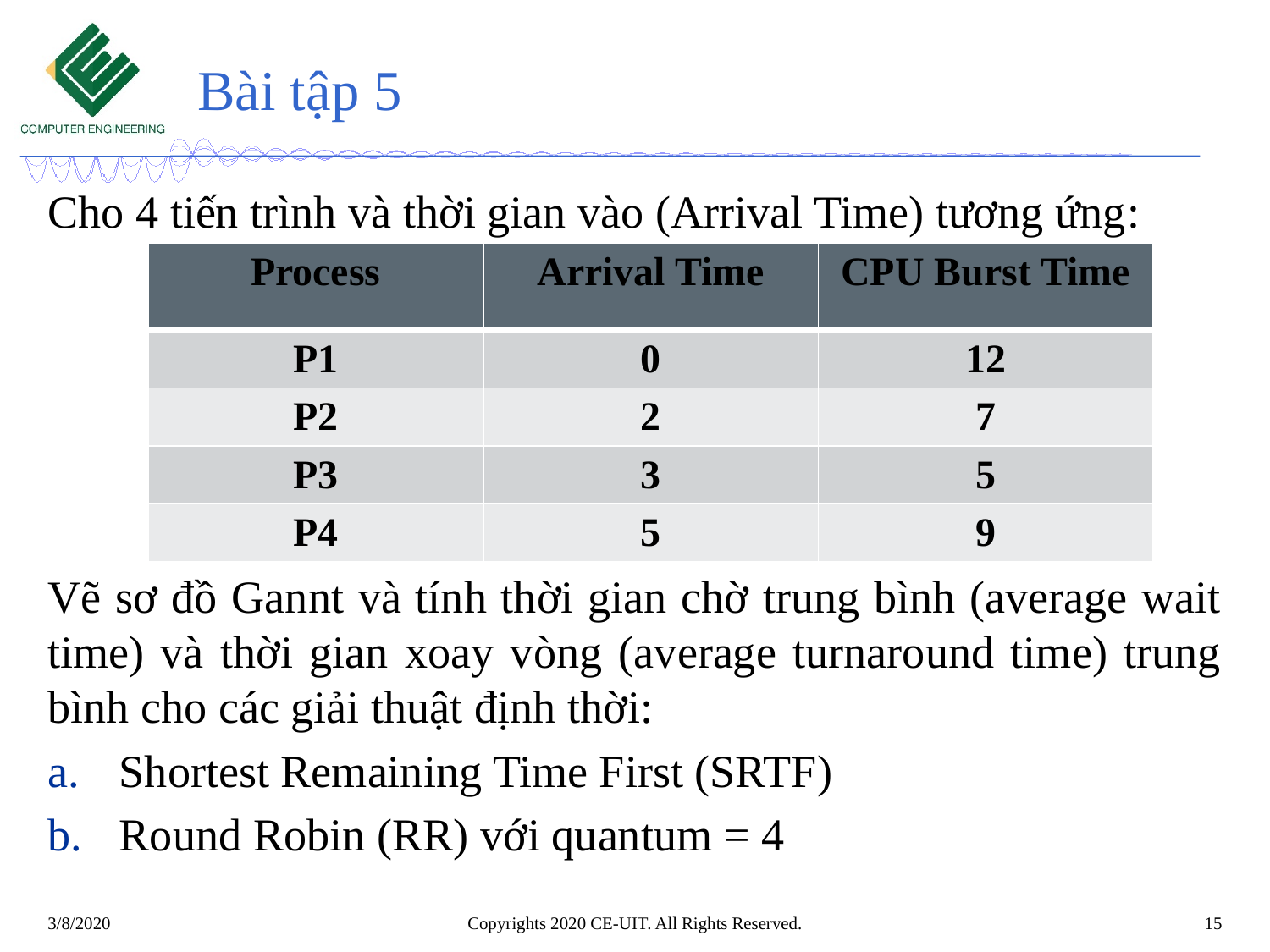

# Bài tập 5
Cho 4 tiến trình và thời gian vào (Arrival Time) tương ứng:

Vẽ sơ đồ Gannt và tính thời gian chờ trung bình (average wait time) và thời gian xoay vòng (average turnaround time) trung bình cho các giải thuật định thời:
Shortest Remaining Time First (SRTF)
Round Robin (RR) với quantum = 4
| Process | Arrival Time | CPU Burst Time |
| --- | --- | --- |
| P1 | 0 | 12 |
| P2 | 2 | 7 |
| P3 | 3 | 5 |
| P4 | 5 | 9 |
Copyrights 2020 CE-UIT. All Rights Reserved.
15
3/8/2020